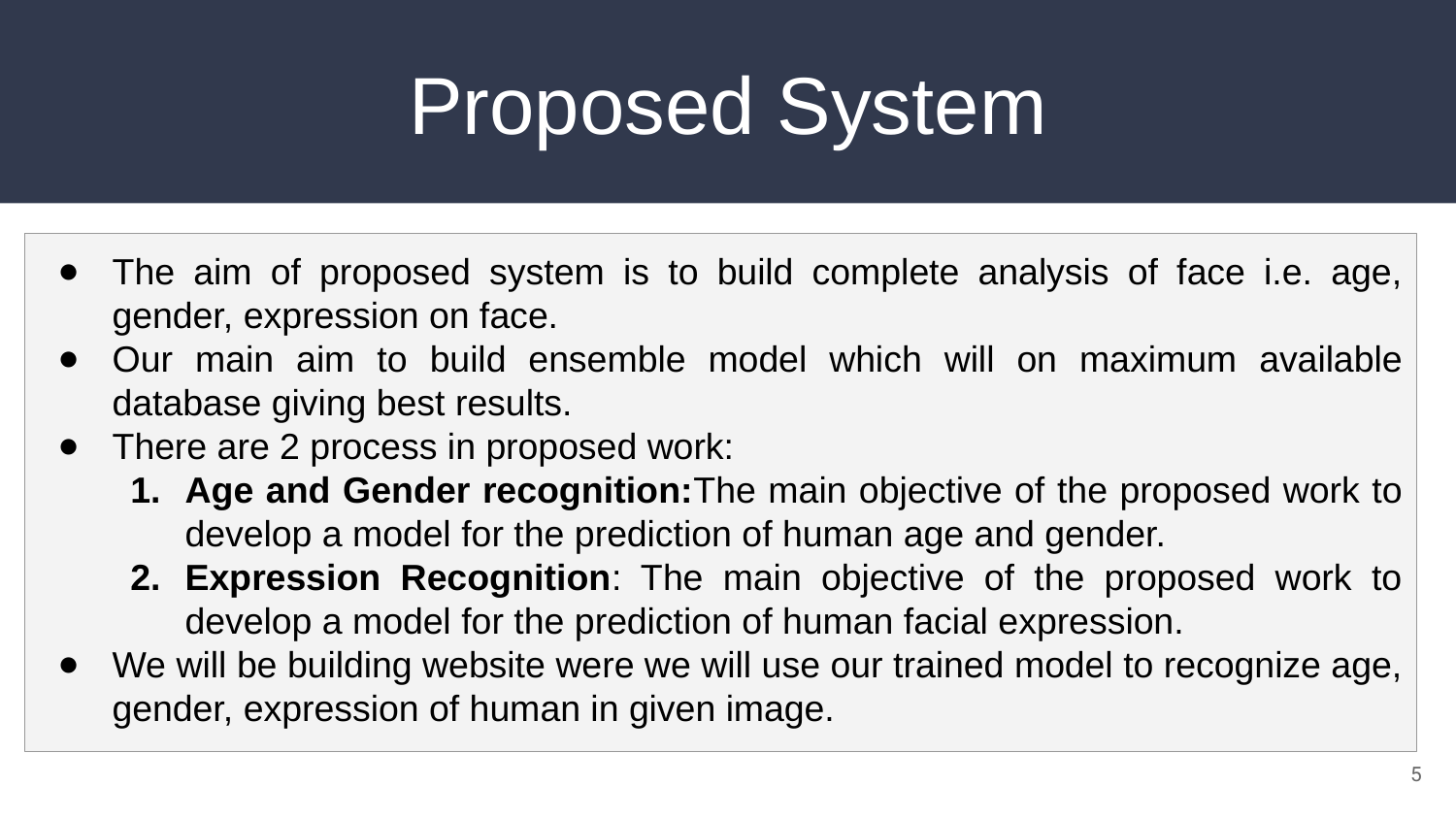

# Proposed System
The aim of proposed system is to build complete analysis of face i.e. age, gender, expression on face.
Our main aim to build ensemble model which will on maximum available database giving best results.
There are 2 process in proposed work:
Age and Gender recognition:The main objective of the proposed work to develop a model for the prediction of human age and gender.
Expression Recognition: The main objective of the proposed work to develop a model for the prediction of human facial expression.
We will be building website were we will use our trained model to recognize age, gender, expression of human in given image.
5